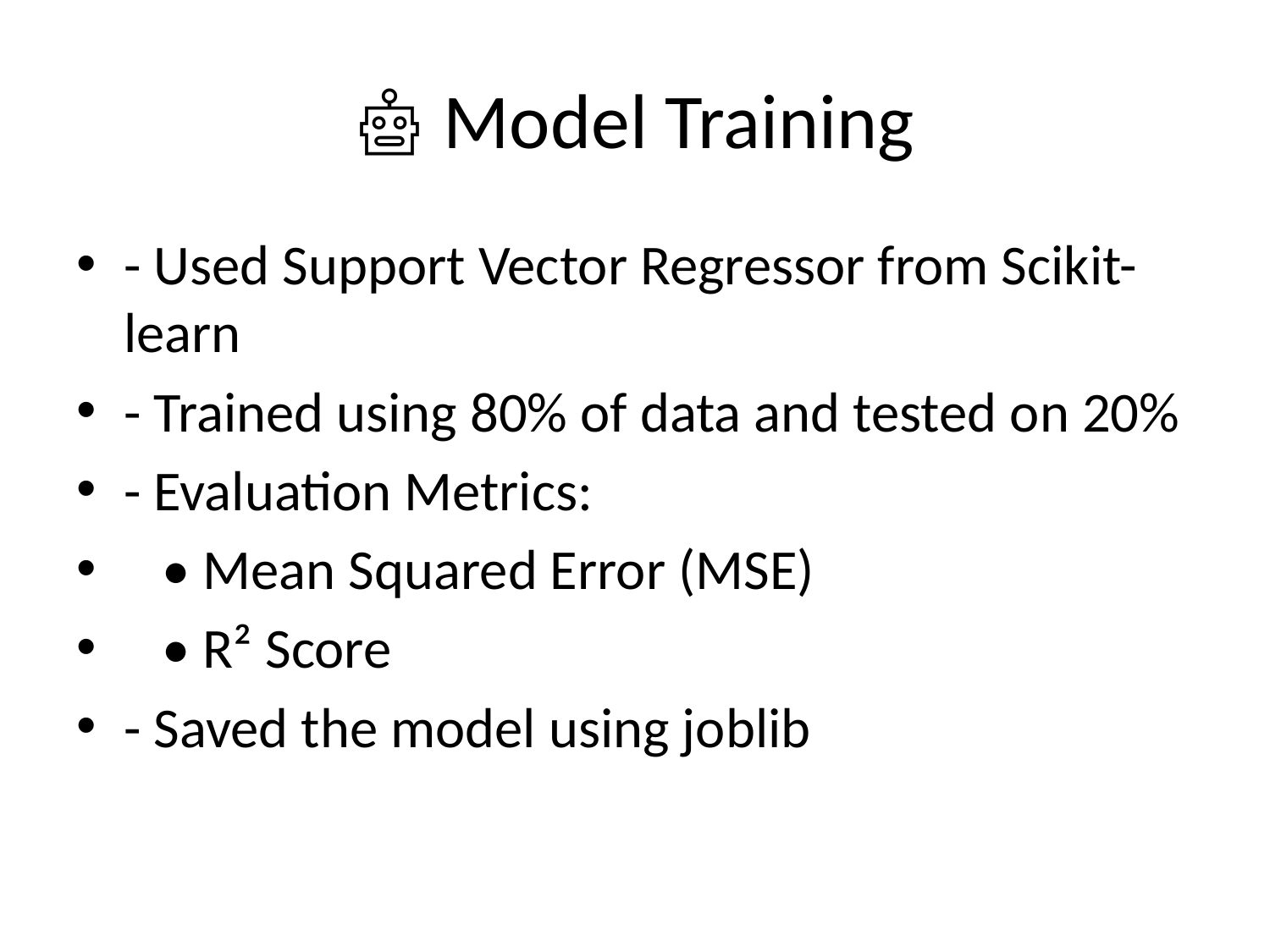

# 🤖 Model Training
- Used Support Vector Regressor from Scikit-learn
- Trained using 80% of data and tested on 20%
- Evaluation Metrics:
   • Mean Squared Error (MSE)
   • R² Score
- Saved the model using joblib